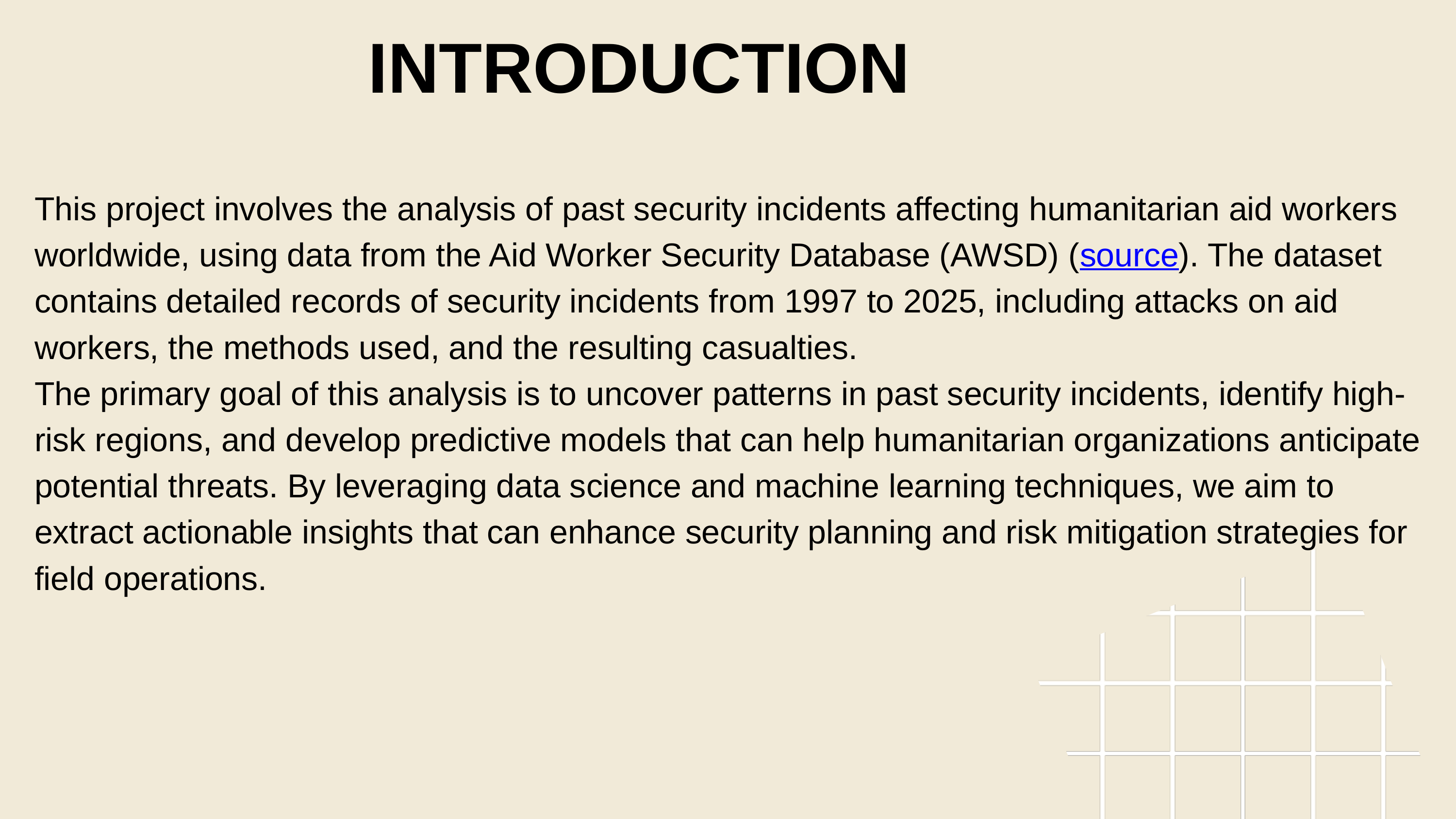

INTRODUCTION
This project involves the analysis of past security incidents affecting humanitarian aid workers worldwide, using data from the Aid Worker Security Database (AWSD) (source). The dataset contains detailed records of security incidents from 1997 to 2025, including attacks on aid workers, the methods used, and the resulting casualties.
The primary goal of this analysis is to uncover patterns in past security incidents, identify high-risk regions, and develop predictive models that can help humanitarian organizations anticipate potential threats. By leveraging data science and machine learning techniques, we aim to extract actionable insights that can enhance security planning and risk mitigation strategies for field operations.